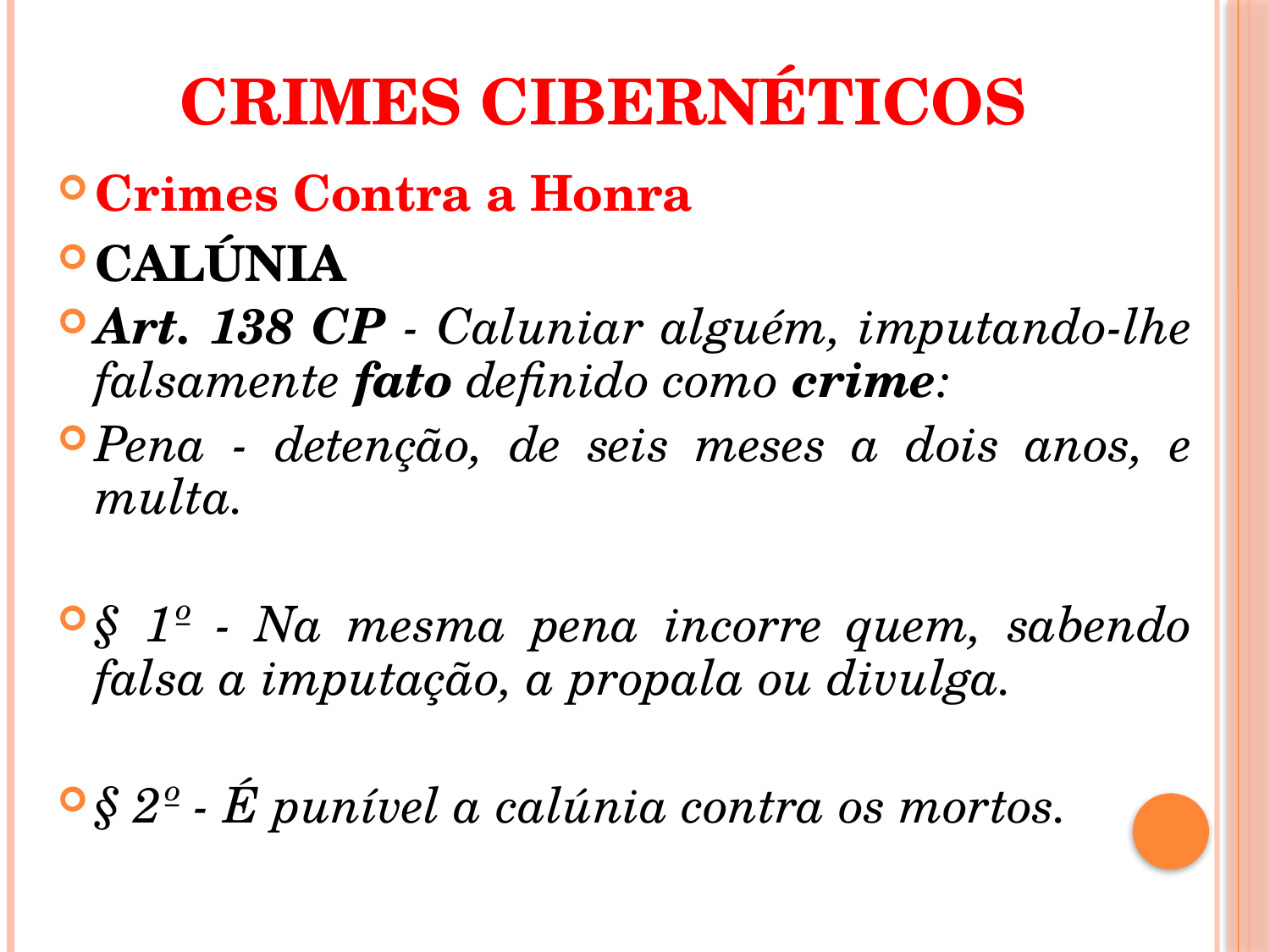

# CRIMES CIBERNÉTICOS
Crimes Contra a Honra
CALÚNIA
Art. 138 CP - Caluniar alguém, imputando-lhe falsamente fato definido como crime:
Pena - detenção, de seis meses a dois anos, e multa.

§ 1º - Na mesma pena incorre quem, sabendo falsa a imputação, a propala ou divulga.

§ 2º - É punível a calúnia contra os mortos.